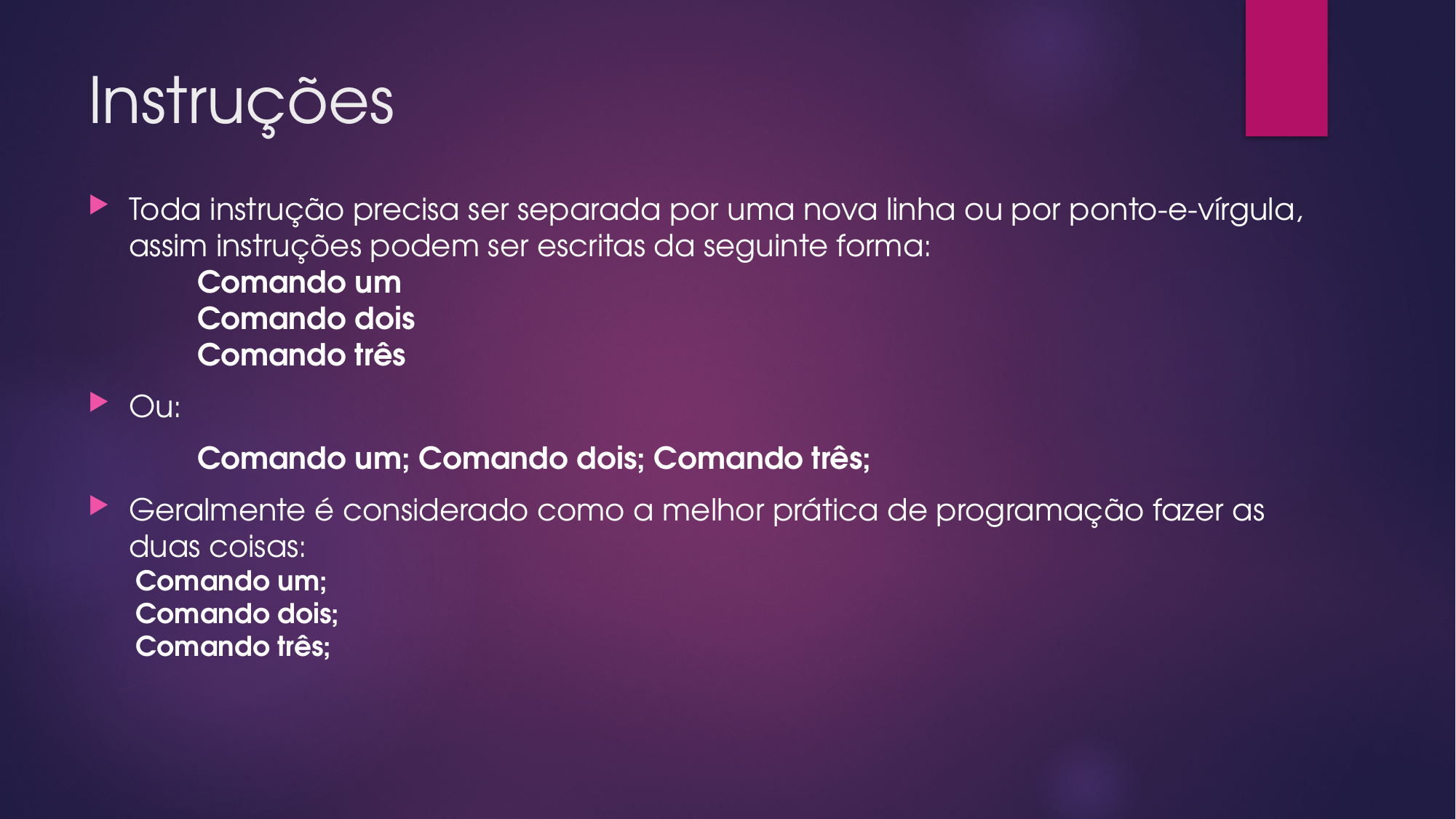

# Instruções
Toda instrução precisa ser separada por uma nova linha ou por ponto-e-vírgula, assim instruções podem ser escritas da seguinte forma:
	Comando um
	Comando dois
	Comando três
Ou:
	Comando um; Comando dois; Comando três;
Geralmente é considerado como a melhor prática de programação fazer as duas coisas:
Comando um;
Comando dois;
Comando três;